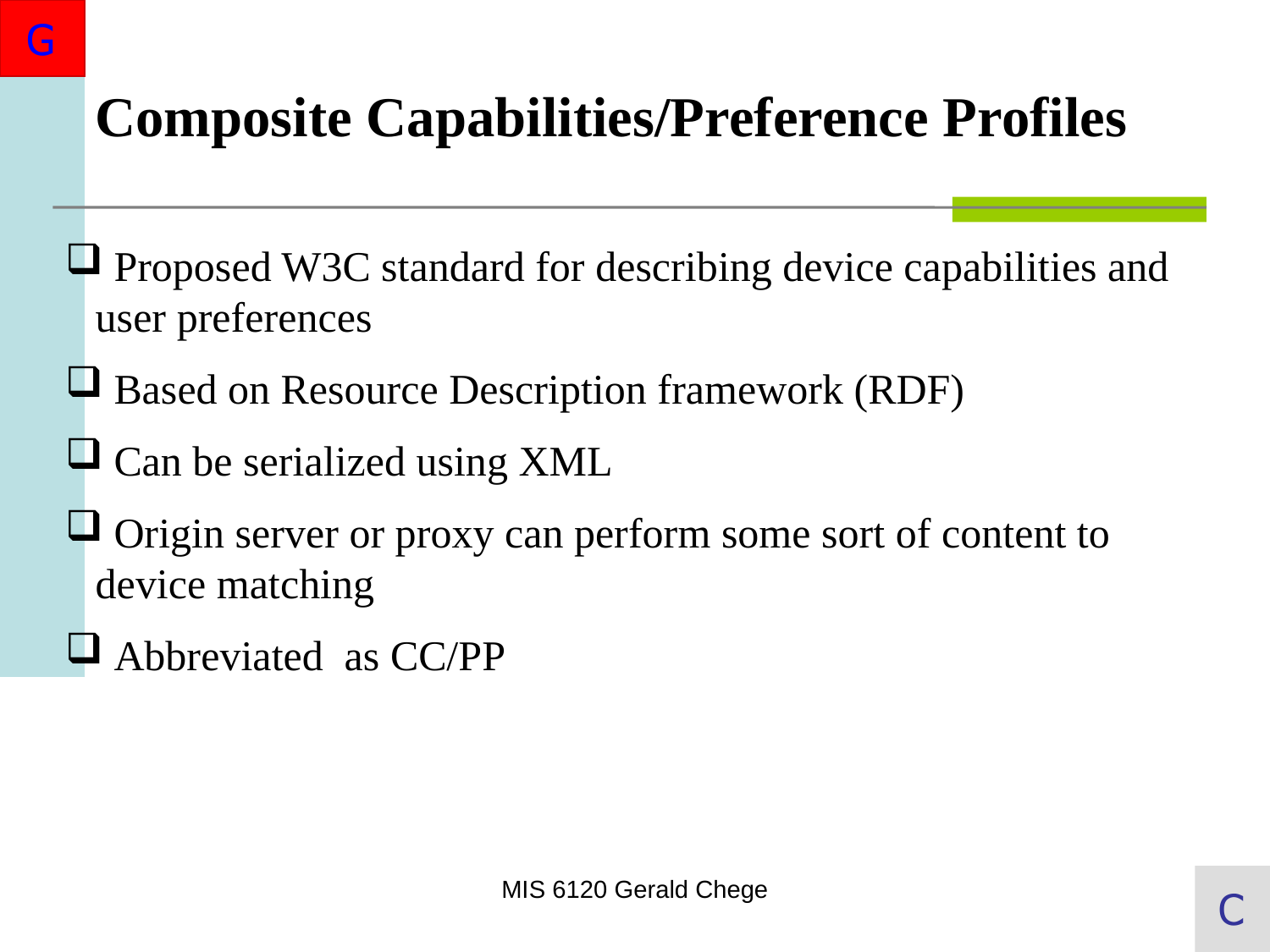

Composite Capabilities/Preference Profiles
 Proposed W3C standard for describing device capabilities and user preferences
 Based on Resource Description framework (RDF)
 Can be serialized using XML
 Origin server or proxy can perform some sort of content to device matching
 Abbreviated  as CC/PP
MIS 6120 Gerald Chege